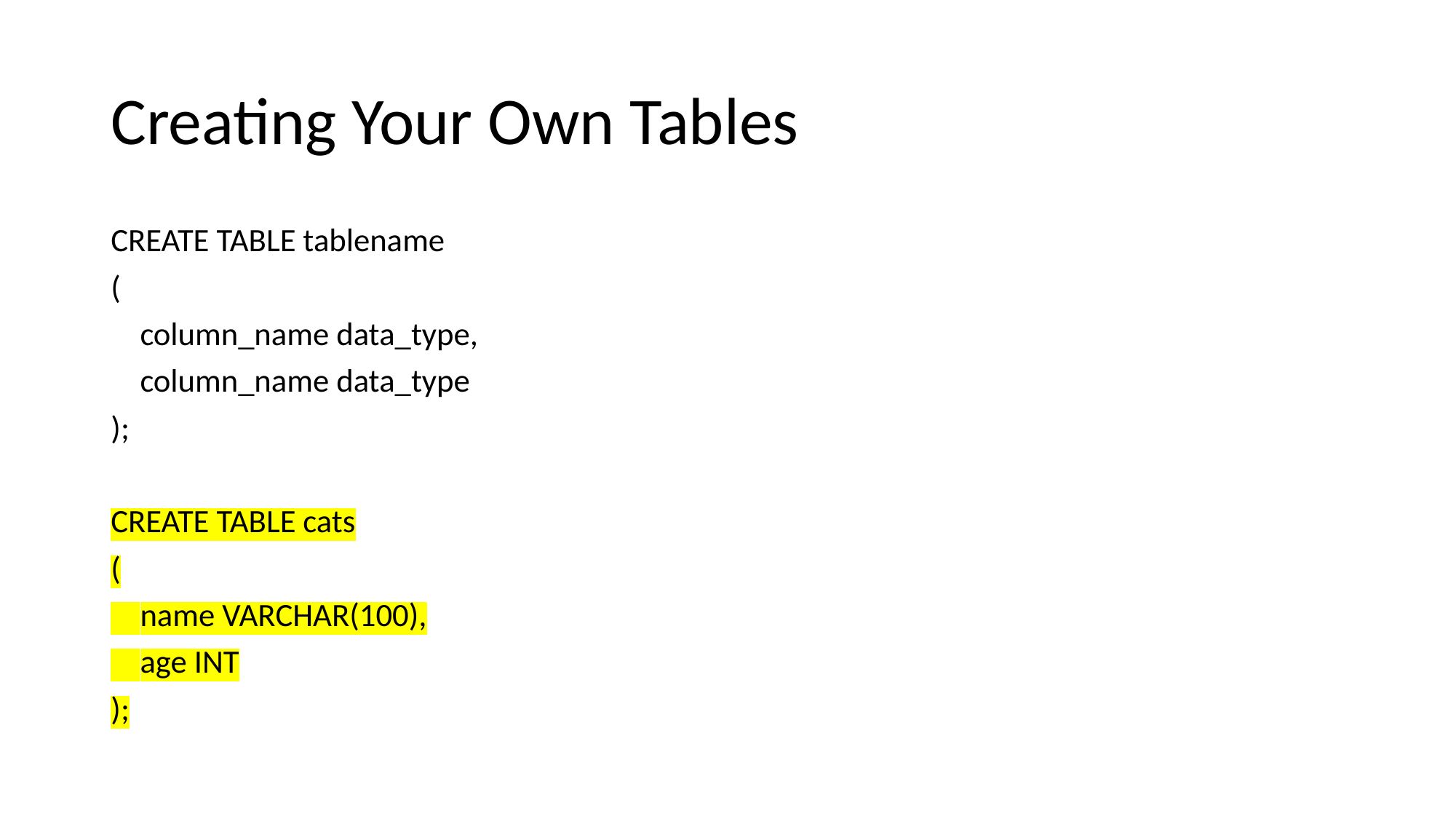

# Creating Your Own Tables
CREATE TABLE tablename
(
    column_name data_type,
    column_name data_type
);

CREATE TABLE cats
(
    name VARCHAR(100),
    age INT
);